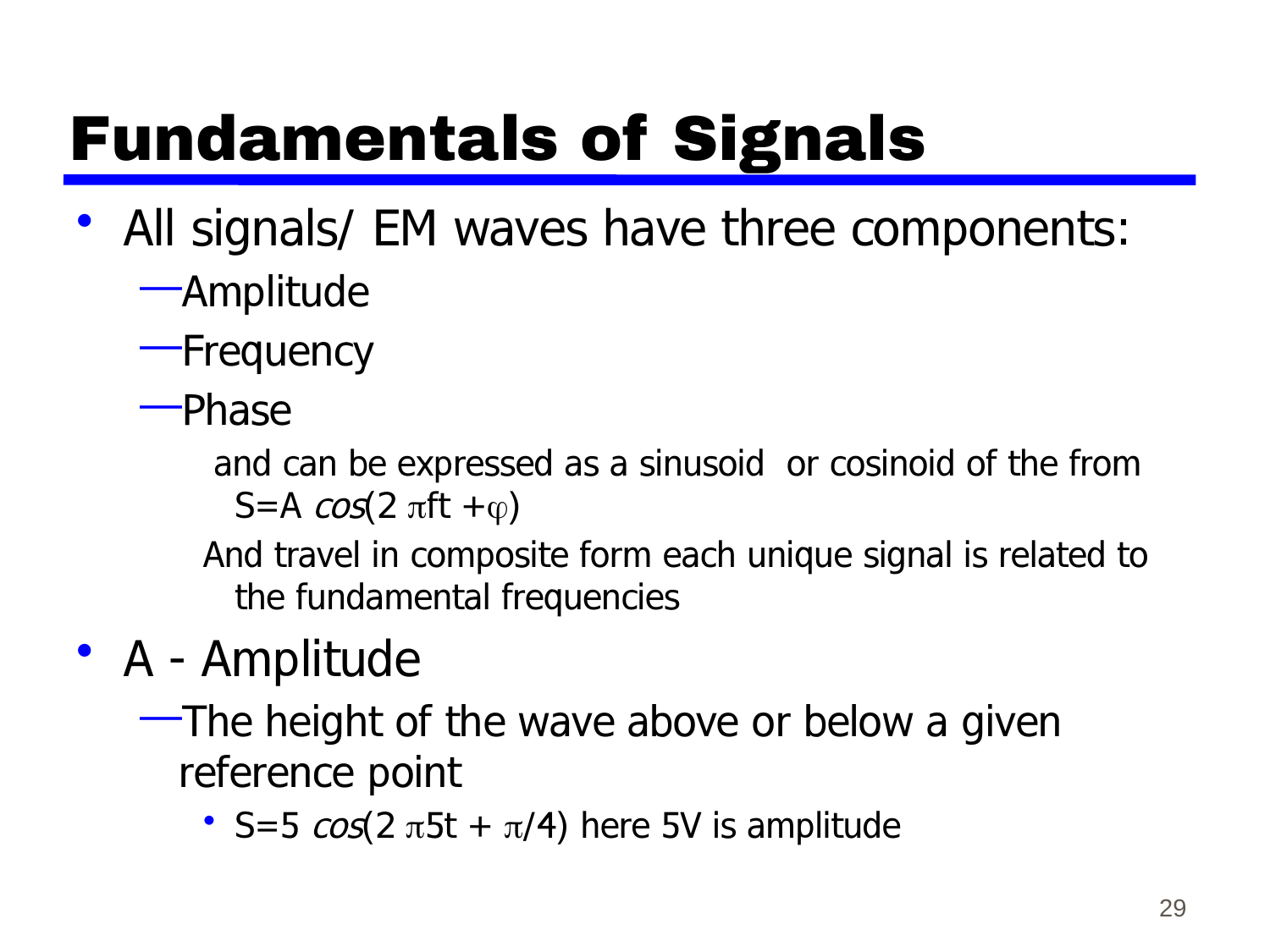

# Fundamentals of Signals
All signals/ EM waves have three components:
Amplitude
Frequency
Phase
 and can be expressed as a sinusoid  or cosinoid of the from S=A cos(2 πft +ϕ)
And travel in composite form each unique signal is related to the fundamental frequencies
A - Amplitude
The height of the wave above or below a given reference point
S=5 cos(2 π5t + π/4) here 5V is amplitude

29